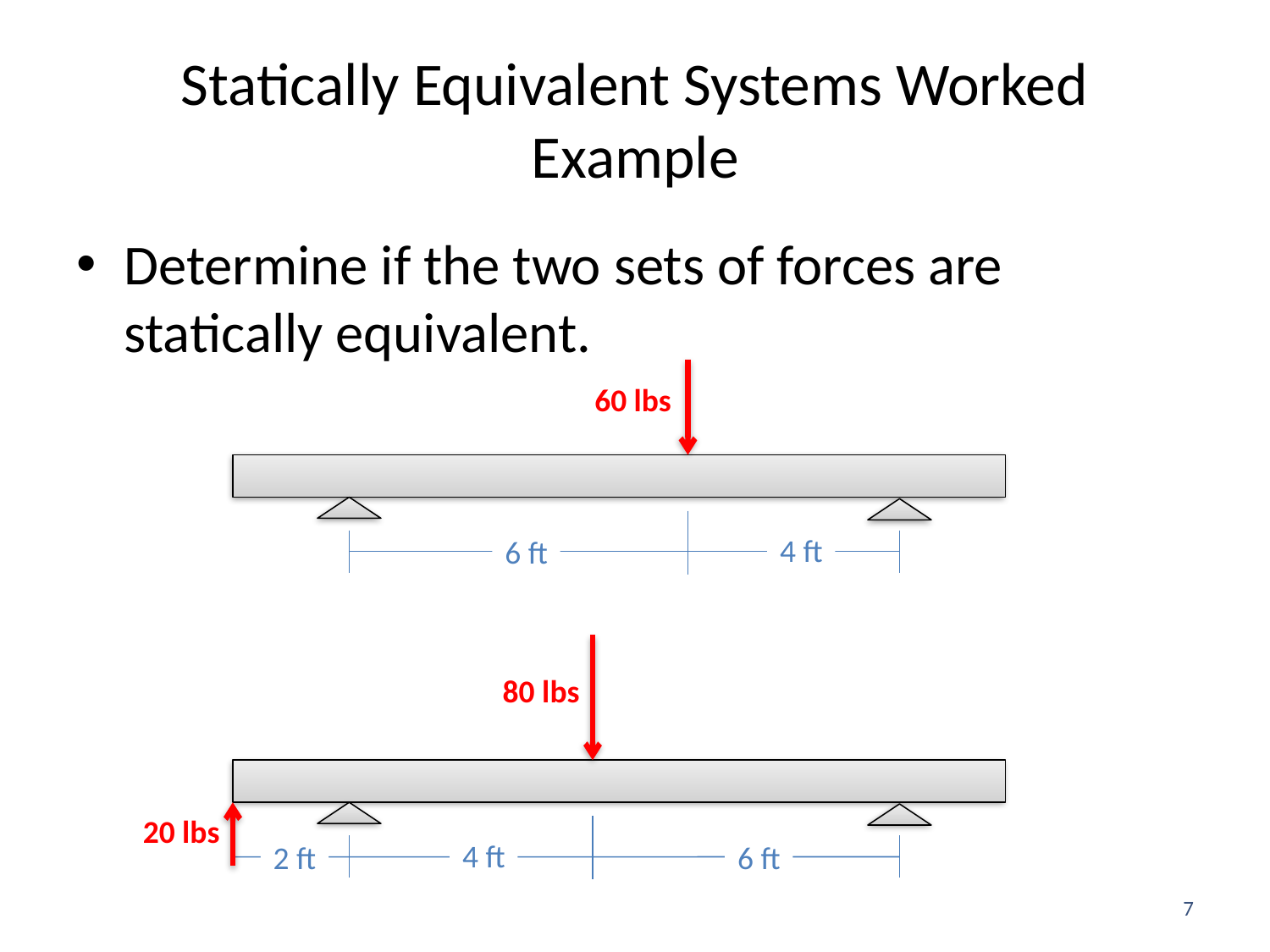

# Statically Equivalent Systems Worked Example
Determine if the two sets of forces are statically equivalent.
60 lbs

4 ft
6 ft
80 lbs

20 lbs
4 ft
6 ft
2 ft
7